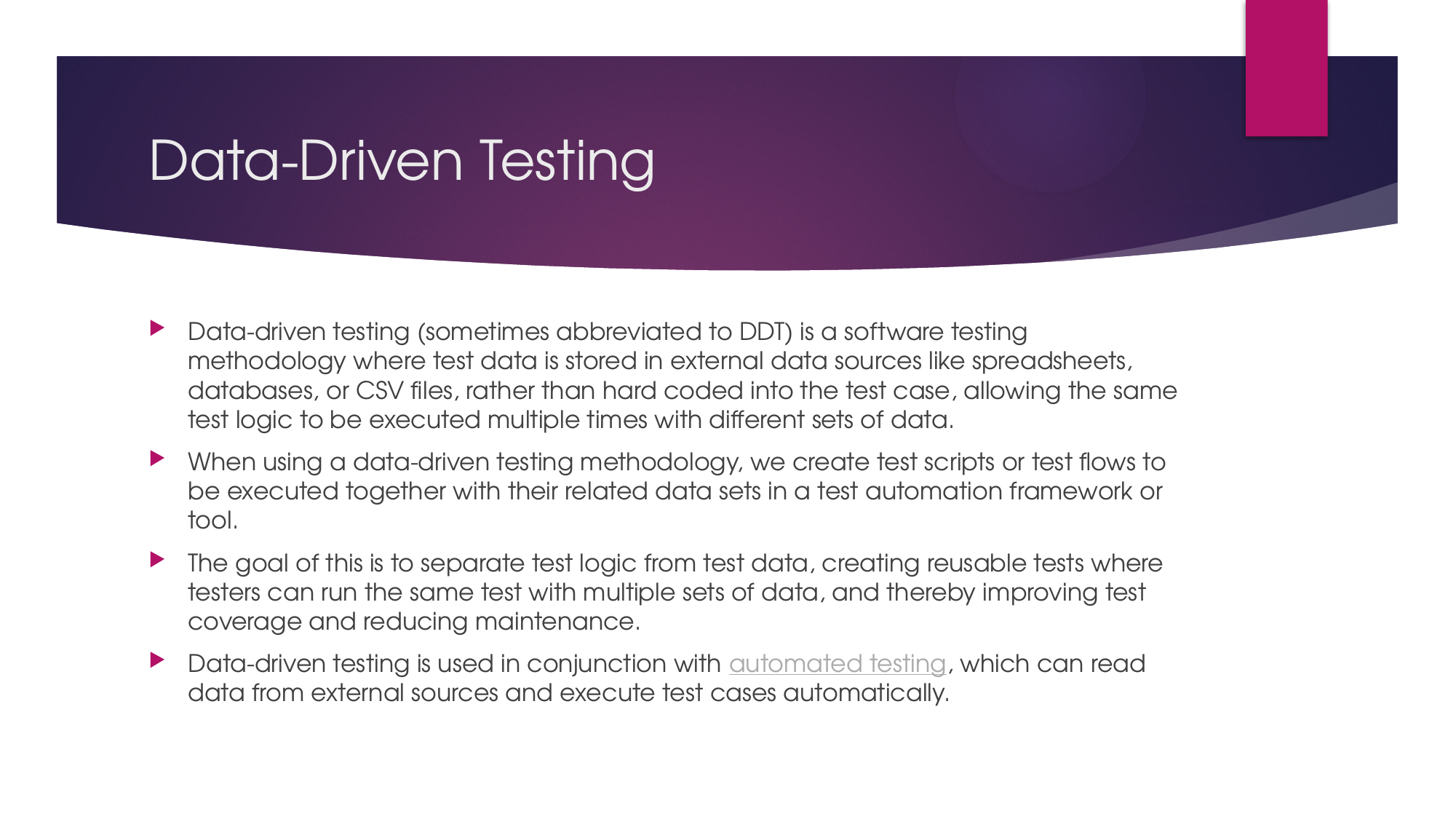

# Data-Driven Testing
Data-driven testing (sometimes abbreviated to DDT) is a software testing methodology where test data is stored in external data sources like spreadsheets, databases, or CSV files, rather than hard coded into the test case, allowing the same test logic to be executed multiple times with different sets of data.
When using a data-driven testing methodology, we create test scripts or test flows to be executed together with their related data sets in a test automation framework or tool.
The goal of this is to separate test logic from test data, creating reusable tests where testers can run the same test with multiple sets of data, and thereby improving test coverage and reducing maintenance.
Data-driven testing is used in conjunction with automated testing, which can read data from external sources and execute test cases automatically.